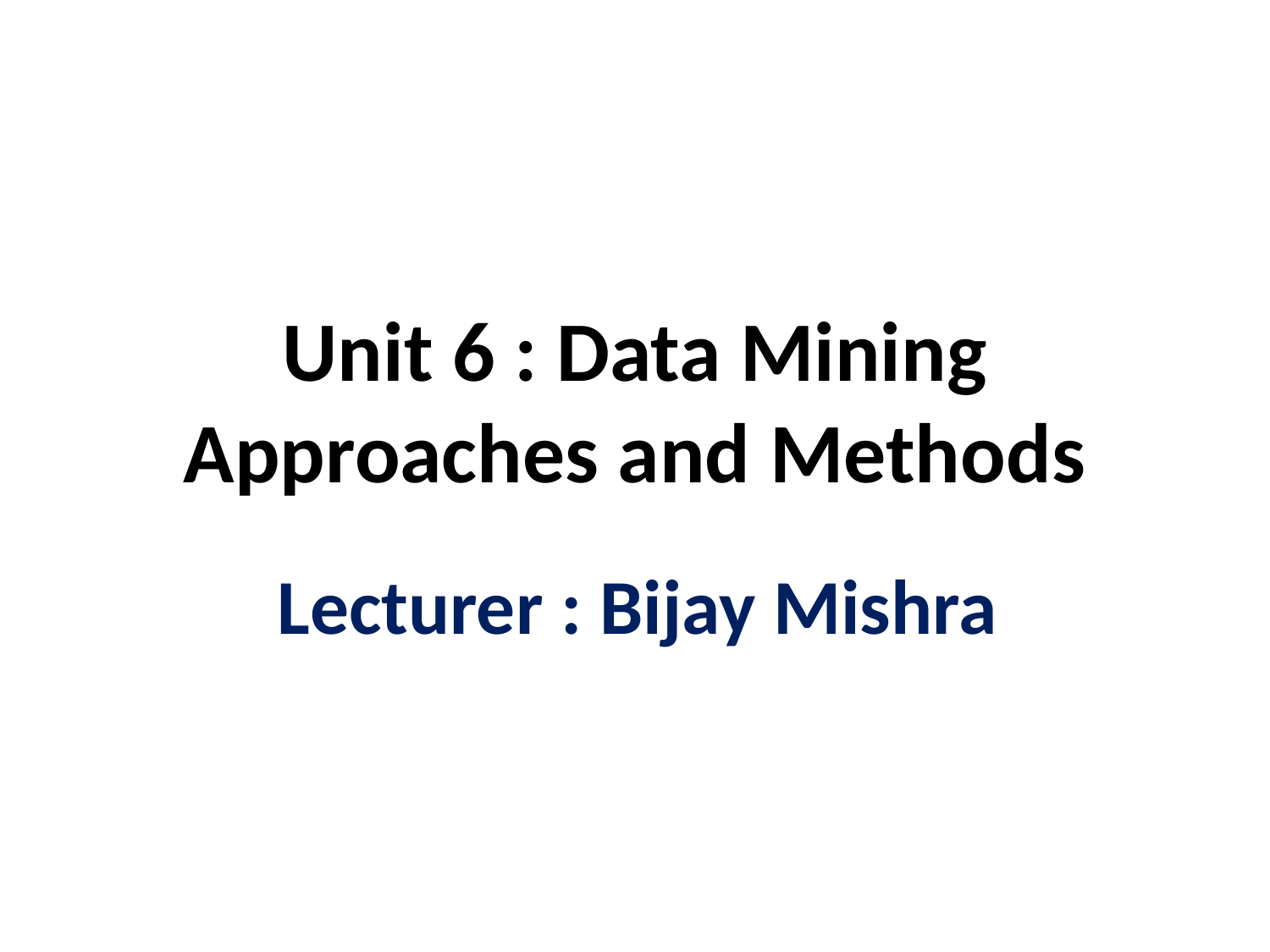

# Unit 6 : Data Mining Approaches and Methods
Lecturer : Bijay Mishra